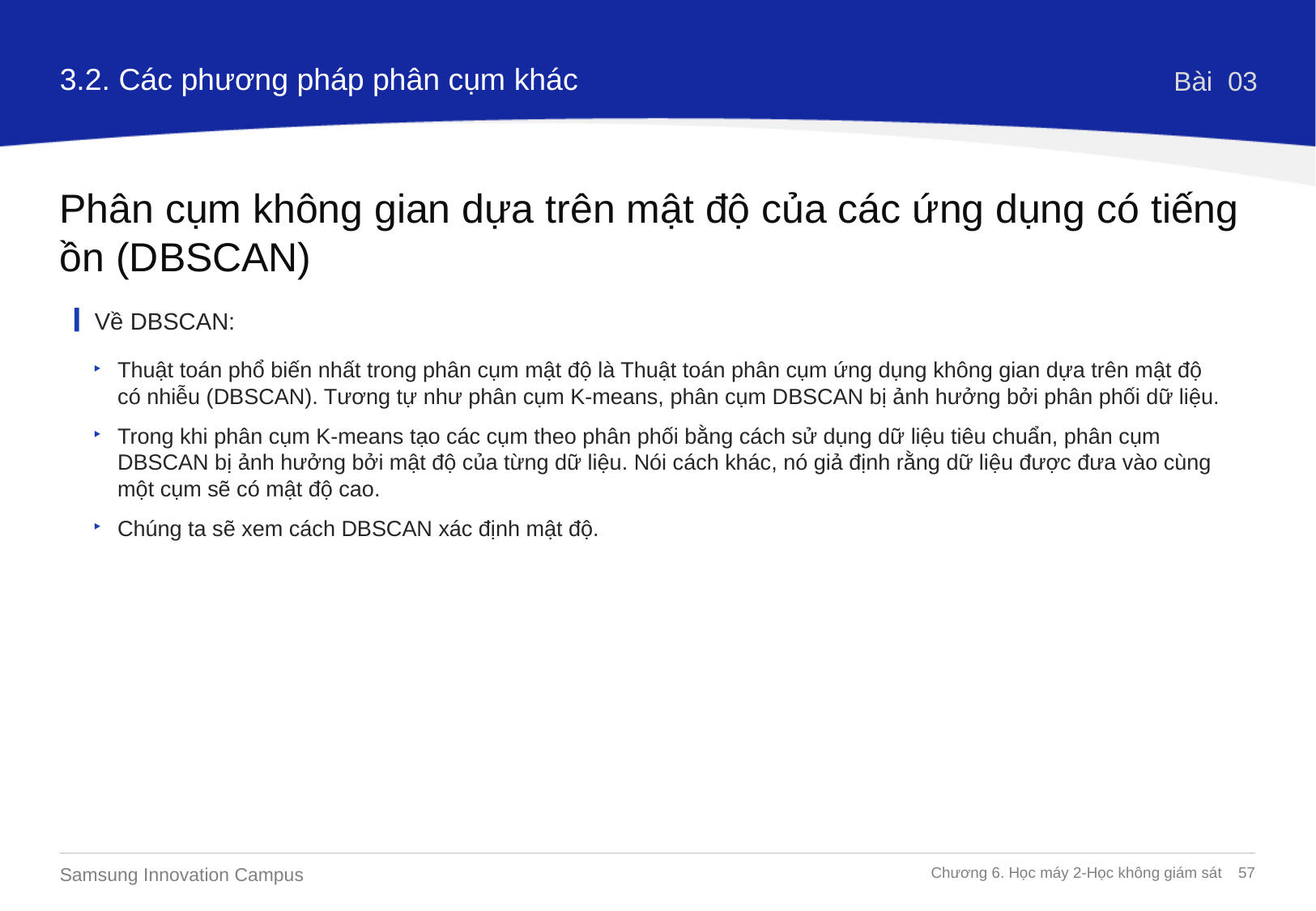

3.2. Các phương pháp phân cụm khác
Bài  03
Phân cụm không gian dựa trên mật độ của các ứng dụng có tiếng ồn (DBSCAN)
Về DBSCAN:

Thuật toán phổ biến nhất trong phân cụm mật độ là Thuật toán phân cụm ứng dụng không gian dựa trên mật độ có nhiễu (DBSCAN). Tương tự như phân cụm K-means, phân cụm DBSCAN bị ảnh hưởng bởi phân phối dữ liệu.
Trong khi phân cụm K-means tạo các cụm theo phân phối bằng cách sử dụng dữ liệu tiêu chuẩn, phân cụm DBSCAN bị ảnh hưởng bởi mật độ của từng dữ liệu. Nói cách khác, nó giả định rằng dữ liệu được đưa vào cùng một cụm sẽ có mật độ cao.
Chúng ta sẽ xem cách DBSCAN xác định mật độ.